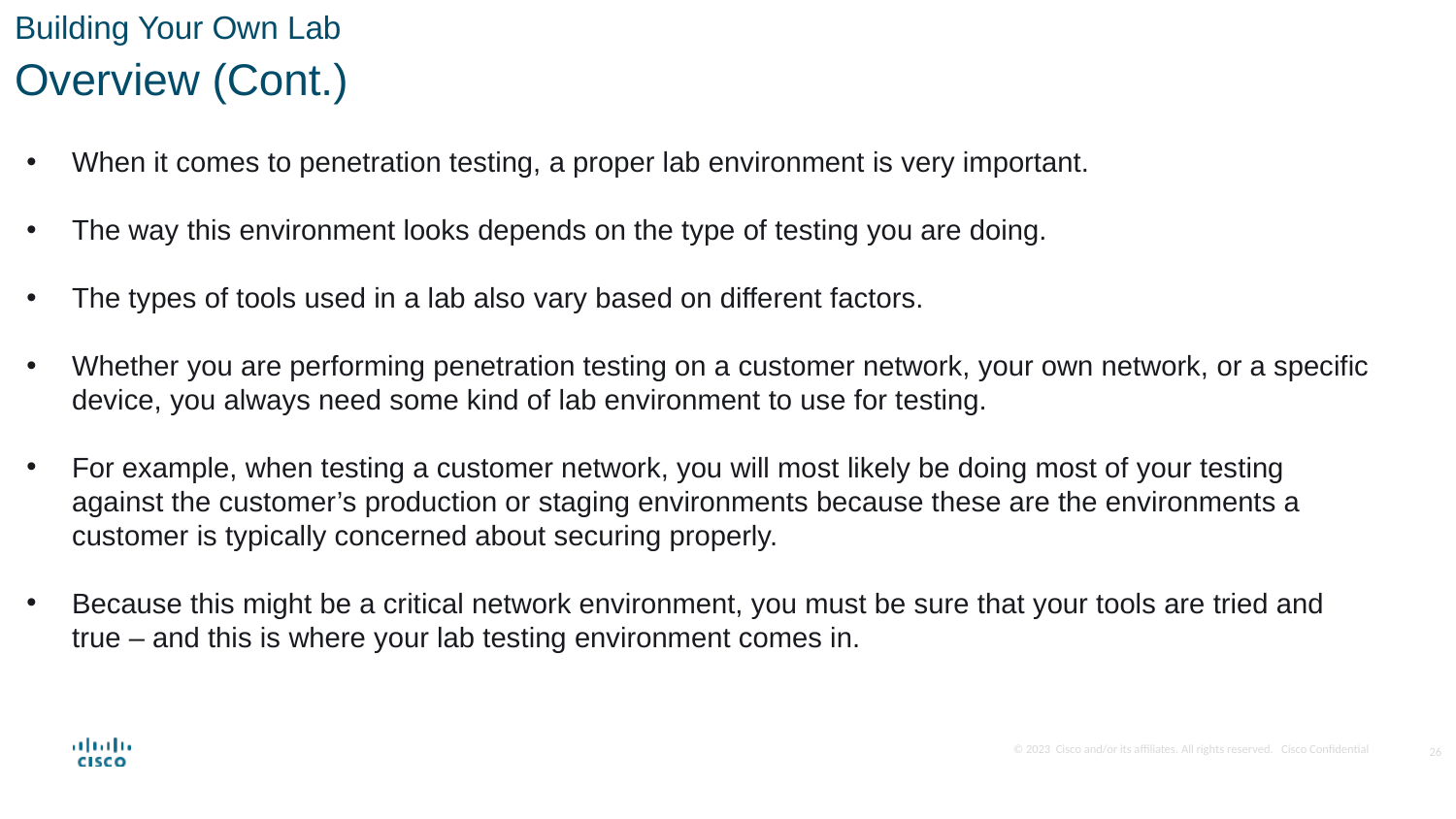

Building Your Own Lab
Overview (Cont.)
When it comes to penetration testing, a proper lab environment is very important.

The way this environment looks depends on the type of testing you are doing.

The types of tools used in a lab also vary based on different factors.

Whether you are performing penetration testing on a customer network, your own network, or a specific device, you always need some kind of lab environment to use for testing.

For example, when testing a customer network, you will most likely be doing most of your testing against the customer’s production or staging environments because these are the environments a customer is typically concerned about securing properly.

Because this might be a critical network environment, you must be sure that your tools are tried and true – and this is where your lab testing environment comes in.
26